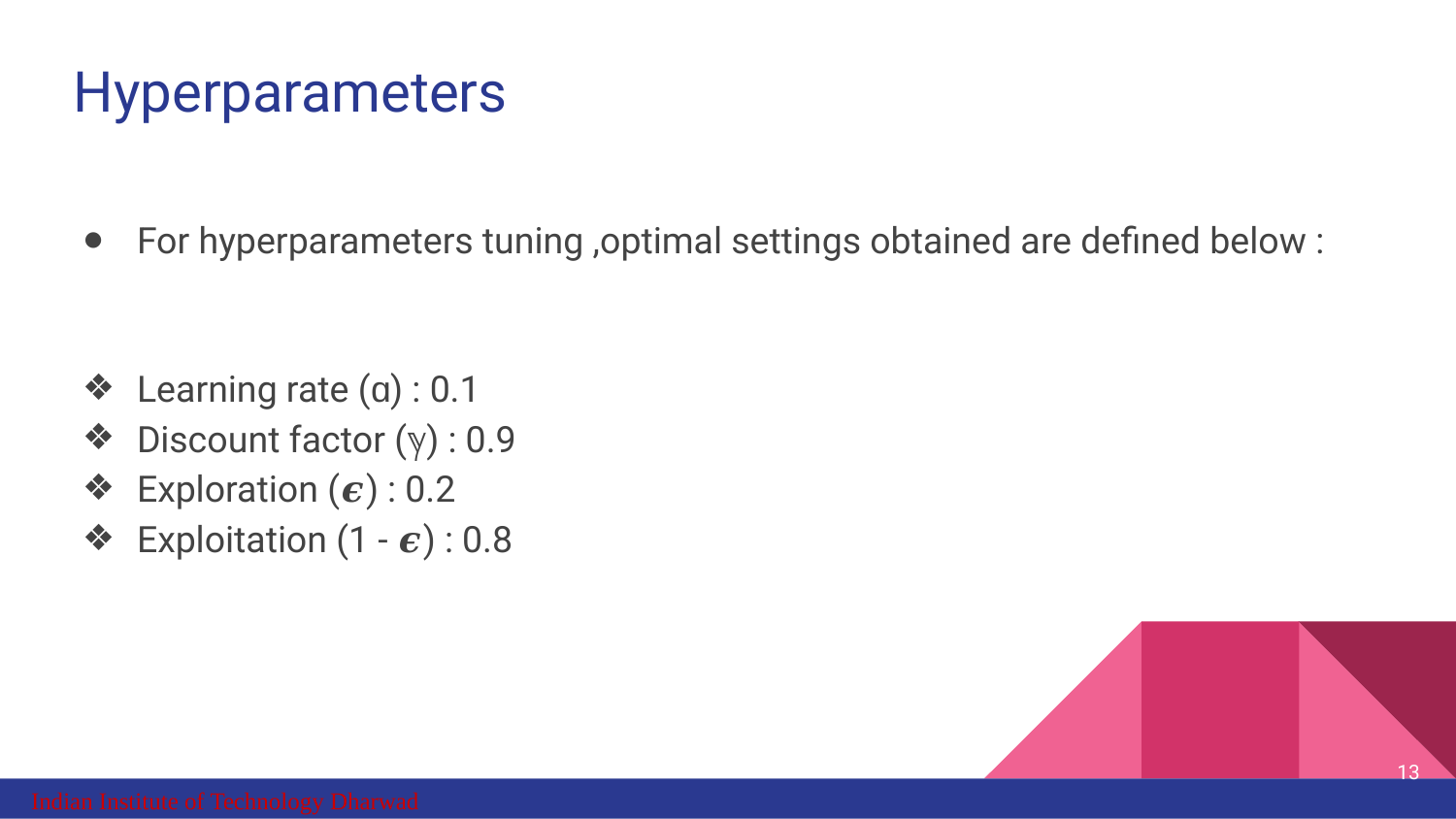

# Hyperparameters
For hyperparameters tuning ,optimal settings obtained are defined below :

Learning rate (ɑ) : 0.1
Discount factor (ℽ) : 0.9
Exploration (𝝐) : 0.2
Exploitation (1 - 𝝐) : 0.8
13